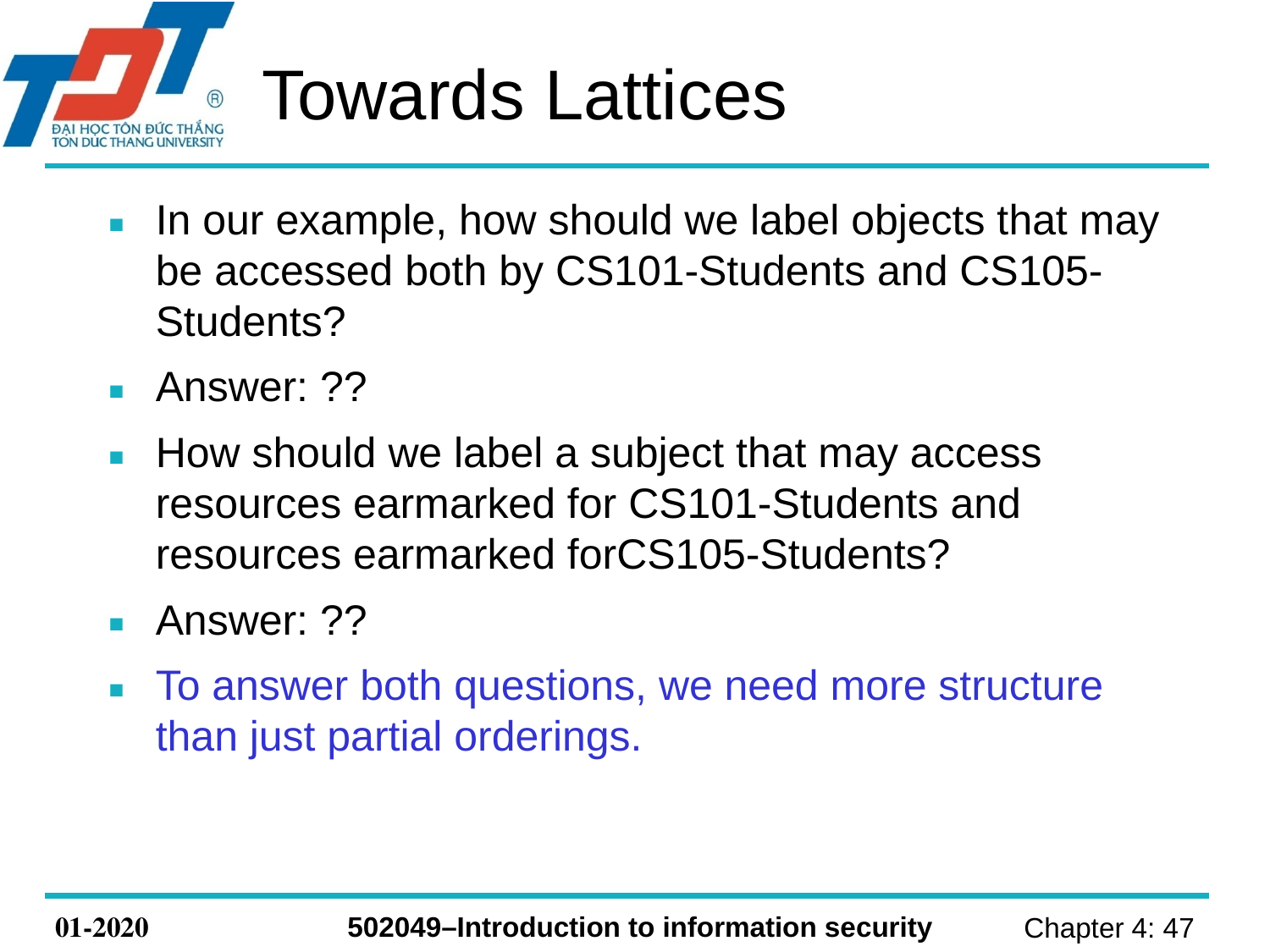

# Towards Lattices
In our example, how should we label objects that may be accessed both by CS101-Students and CS105-Students?
Answer: ??
How should we label a subject that may access resources earmarked for CS101-Students and resources earmarked forCS105-Students?
Answer: ??
To answer both questions, we need more structure than just partial orderings.